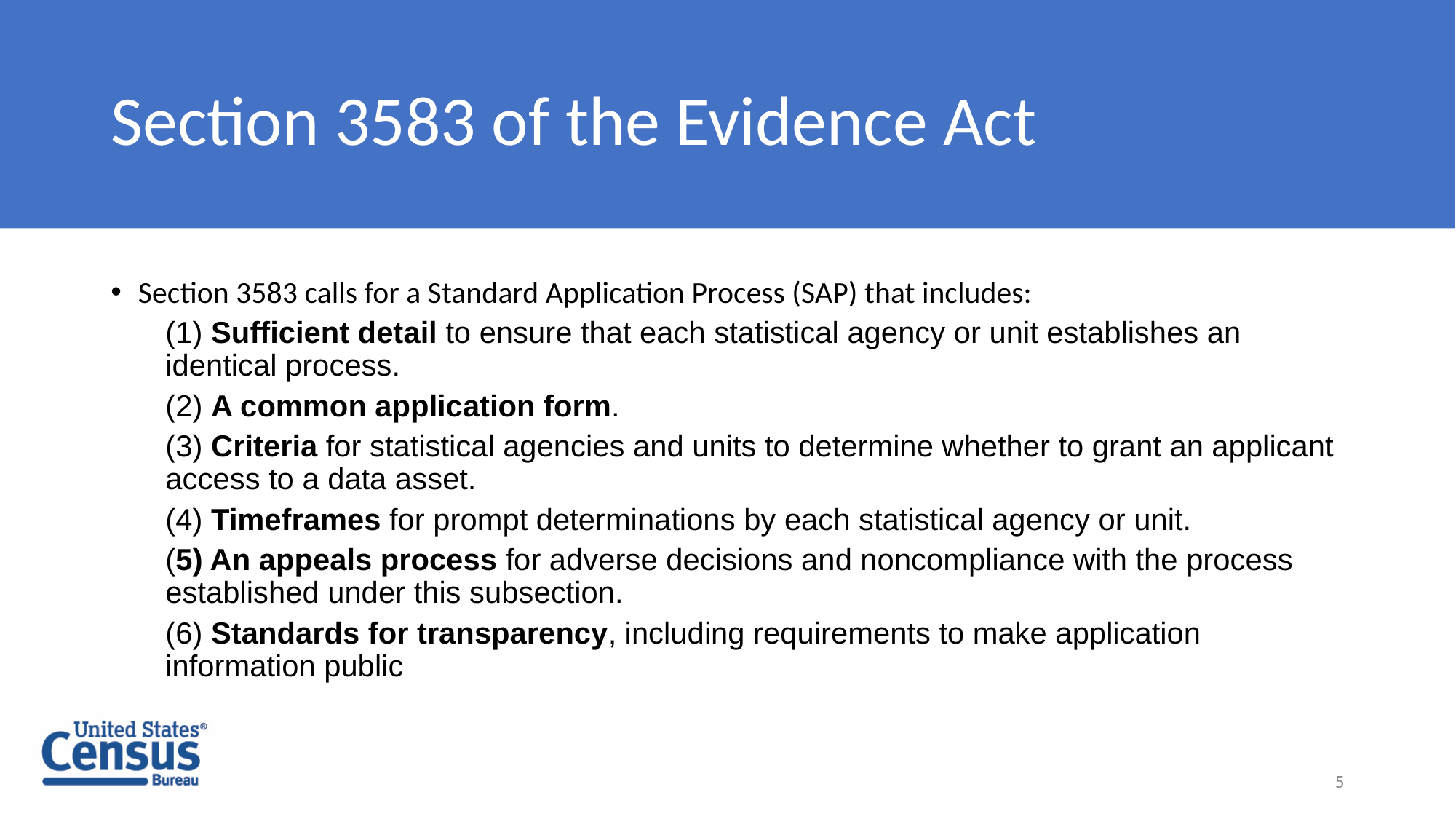

# Section 3583 of the Evidence Act
Section 3583 calls for a Standard Application Process (SAP) that includes:
(1) Sufficient detail to ensure that each statistical agency or unit establishes an identical process.
(2) A common application form.
(3) Criteria for statistical agencies and units to determine whether to grant an applicant access to a data asset.
(4) Timeframes for prompt determinations by each statistical agency or unit.
(5) An appeals process for adverse decisions and noncompliance with the process established under this subsection.
(6) Standards for transparency, including requirements to make application  information public

5